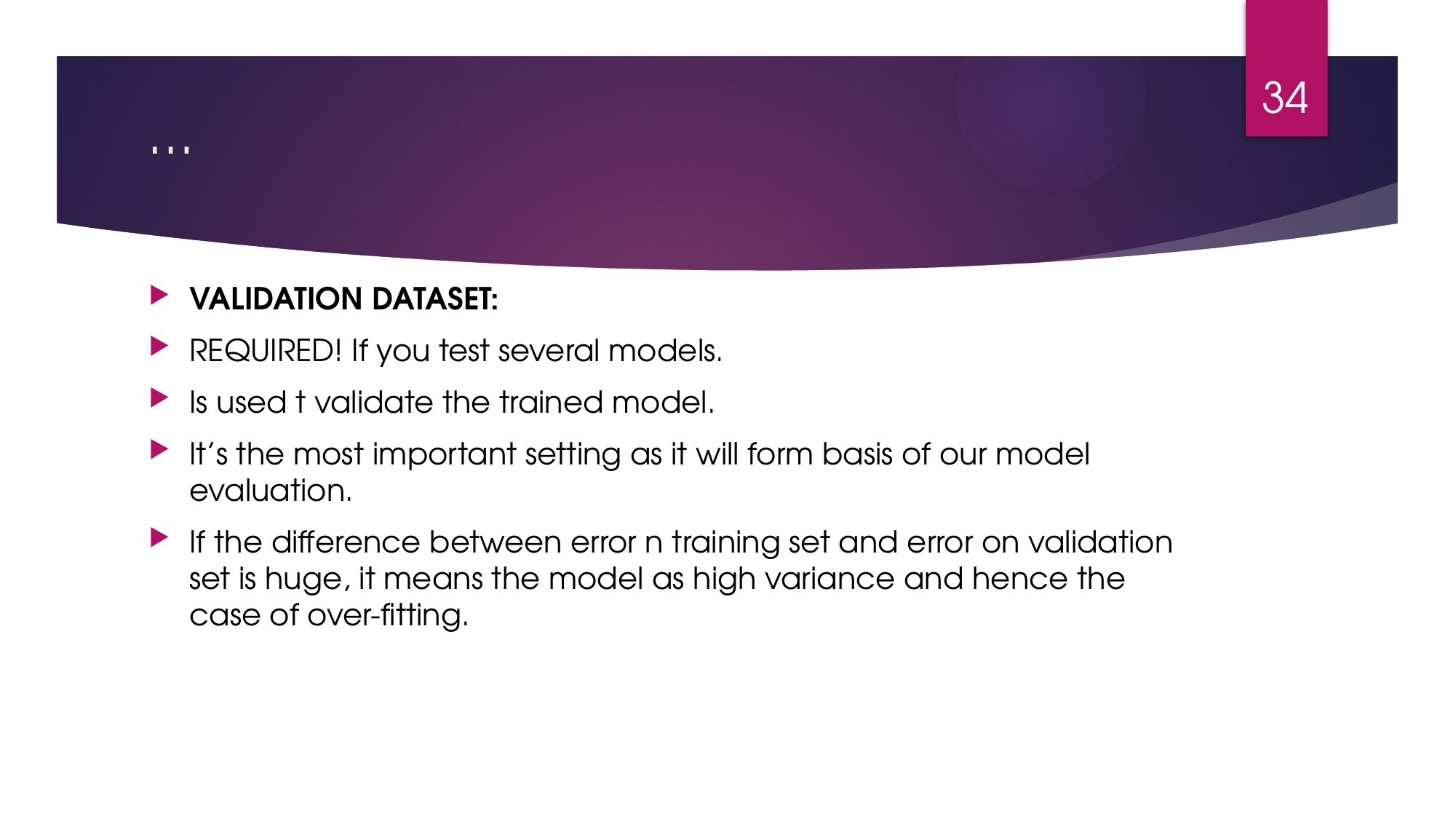

34
# …
VALIDATION DATASET:
REQUIRED! If you test several models.
Is used t validate the trained model.
It’s the most important setting as it will form basis of our model evaluation.
If the difference between error n training set and error on validation set is huge, it means the model as high variance and hence the case of over-fitting.